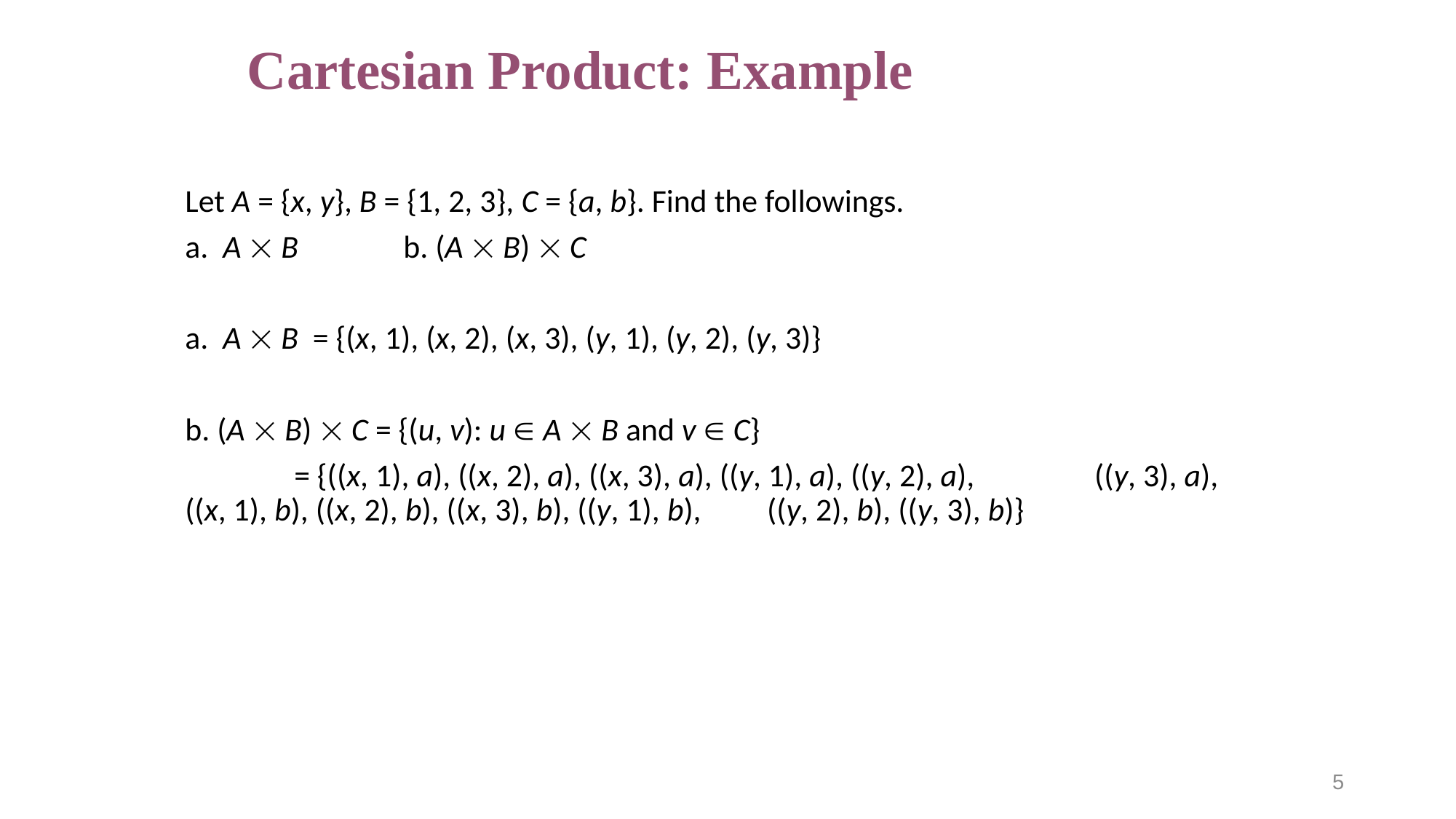

# Cartesian Product: Example
Let A = {x, y}, B = {1, 2, 3}, C = {a, b}. Find the followings.
a.  A × B 	b. (A × B) × C

a.  A × B  = {(x, 1), (x, 2), (x, 3), (y, 1), (y, 2), (y, 3)}

b. (A × B) × C = {(u, v): u ∈ A × B and v ∈ C}
 	= {((x, 1), a), ((x, 2), a), ((x, 3), a), ((y, 1), a), ((y, 2), a), 	     ((y, 3), a), ((x, 1), b), ((x, 2), b), ((x, 3), b), ((y, 1), b), 	     ((y, 2), b), ((y, 3), b)}
5